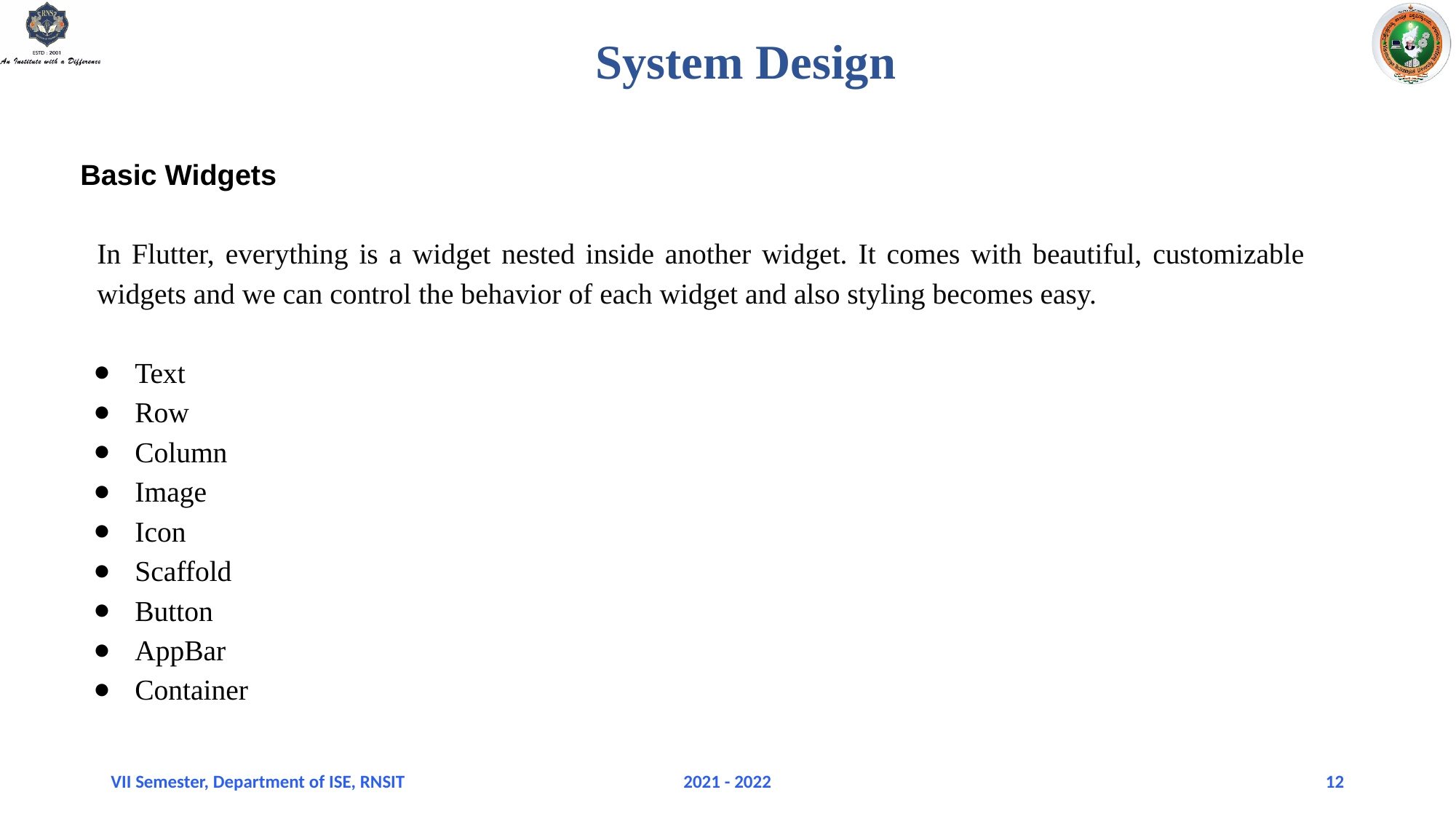

System Design
Basic Widgets

In Flutter, everything is a widget nested inside another widget. It comes with beautiful, customizable widgets and we can control the behavior of each widget and also styling becomes easy.

Text
Row
Column
Image
Icon
Scaffold
Button
AppBar
Container

VII Semester, Department of ISE, RNSIT
2021 - 2022
12